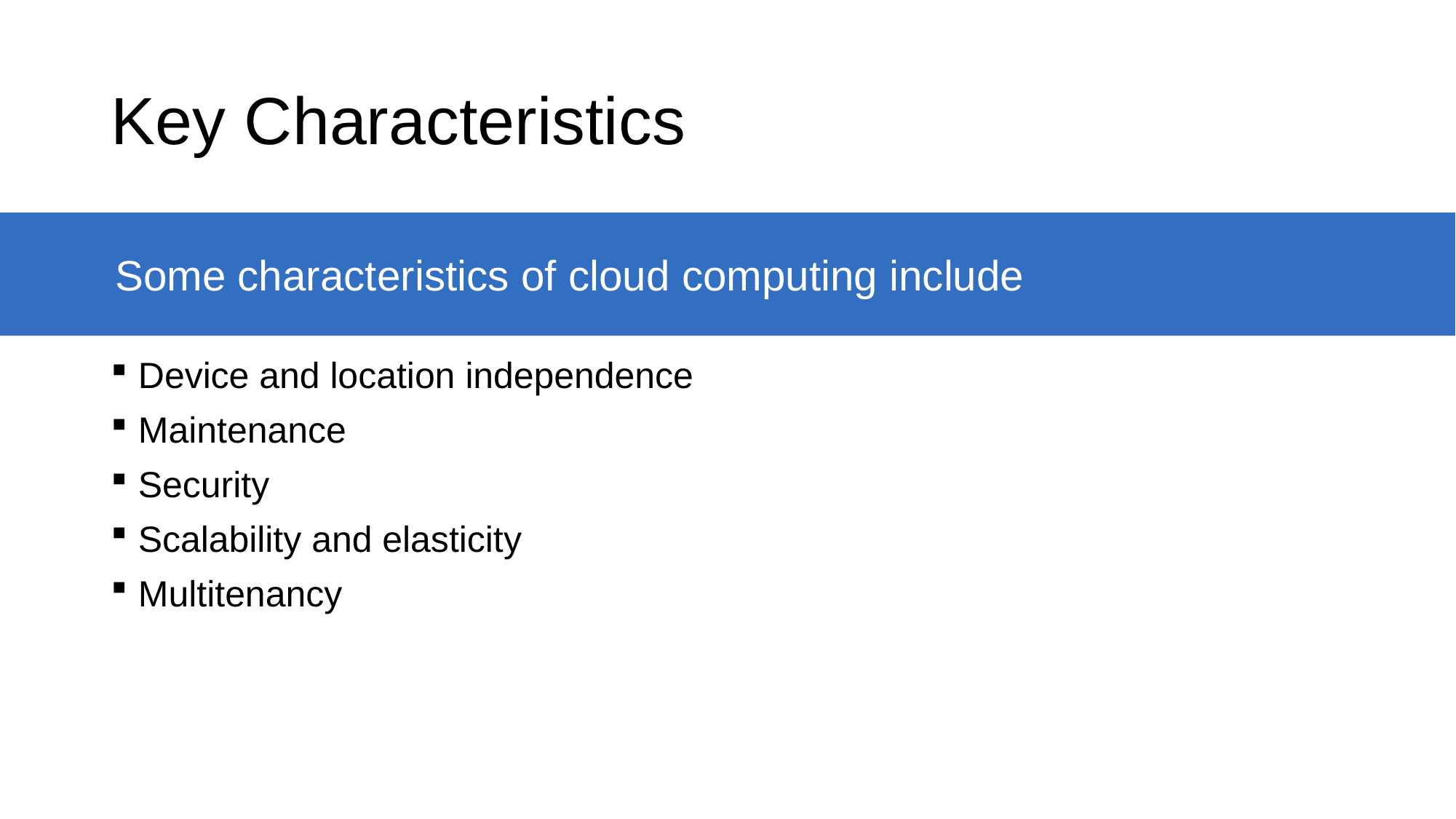

# Key Characteristics

Some characteristics of cloud computing include
Device and location independence
Maintenance
Security
Scalability and elasticity
Multitenancy